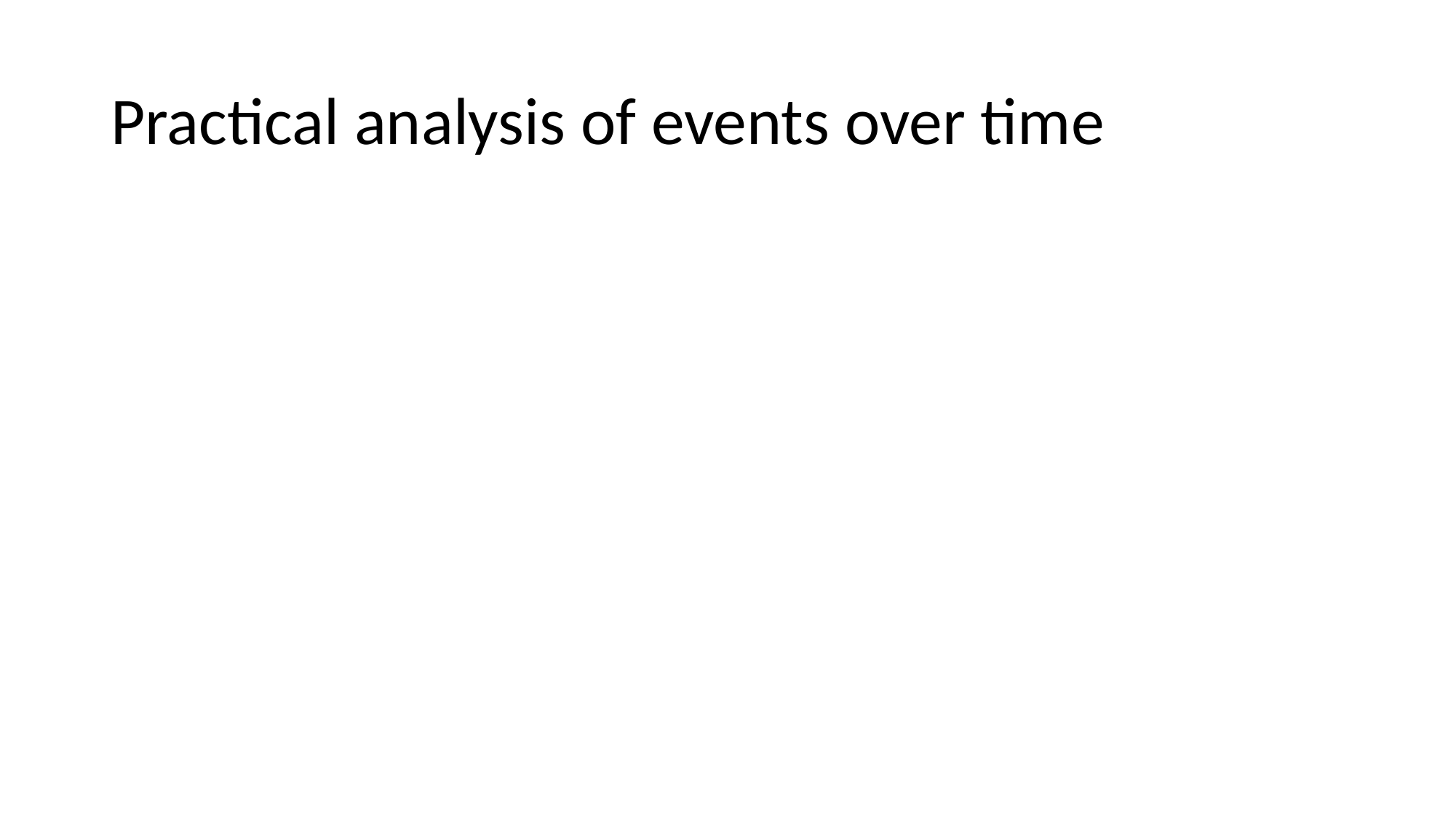

# Practical analysis of events over time